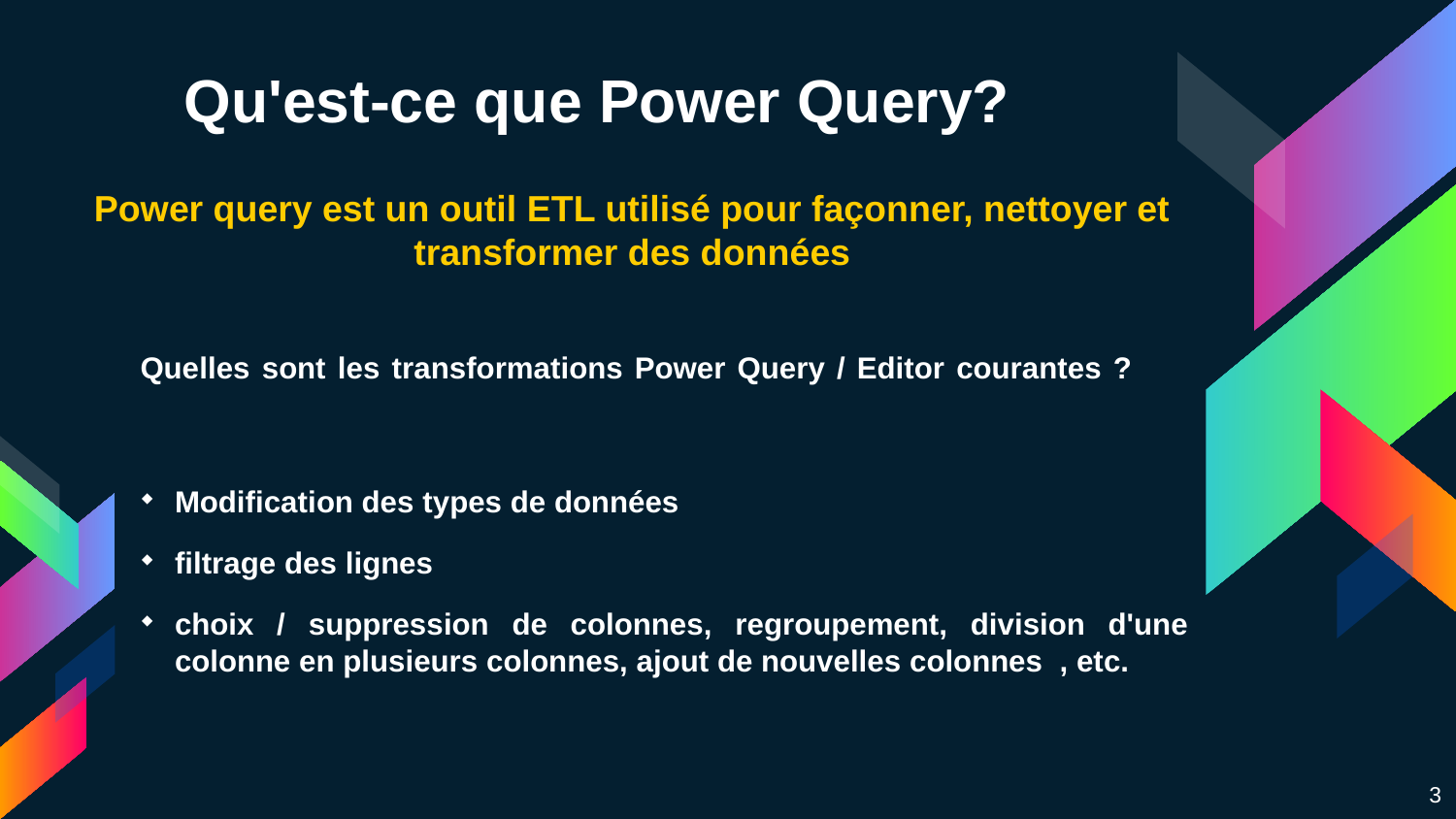

Qu'est-ce que Power Query?
Power query est un outil ETL utilisé pour façonner, nettoyer et transformer des données

Quelles sont les transformations Power Query / Editor courantes ?
Modification des types de données
filtrage des lignes
choix / suppression de colonnes, regroupement, division d'une colonne en plusieurs colonnes, ajout de nouvelles colonnes  , etc.
3